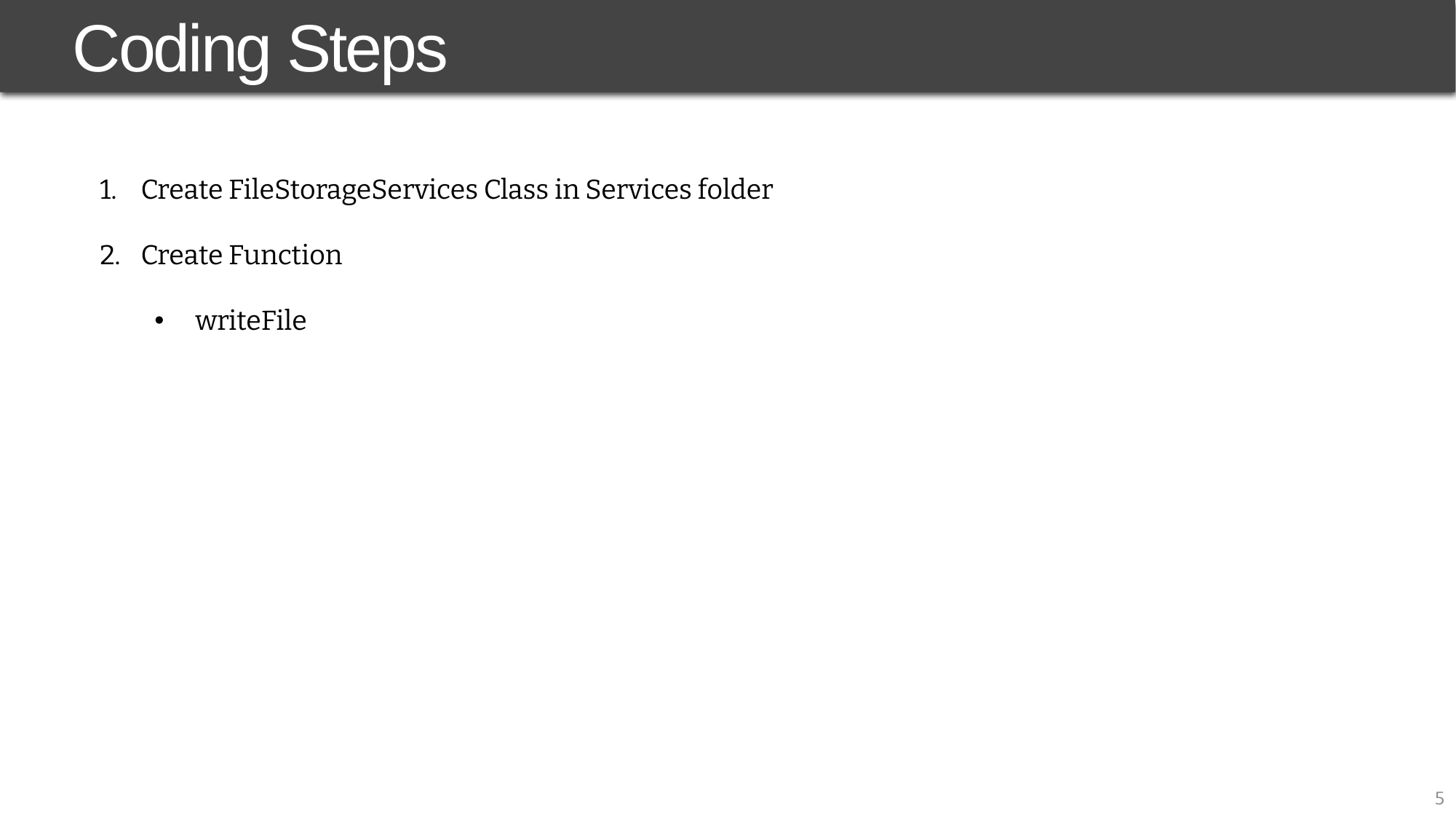

# Coding Steps
Create FileStorageServices Class in Services folder
Create Function
writeFile
5